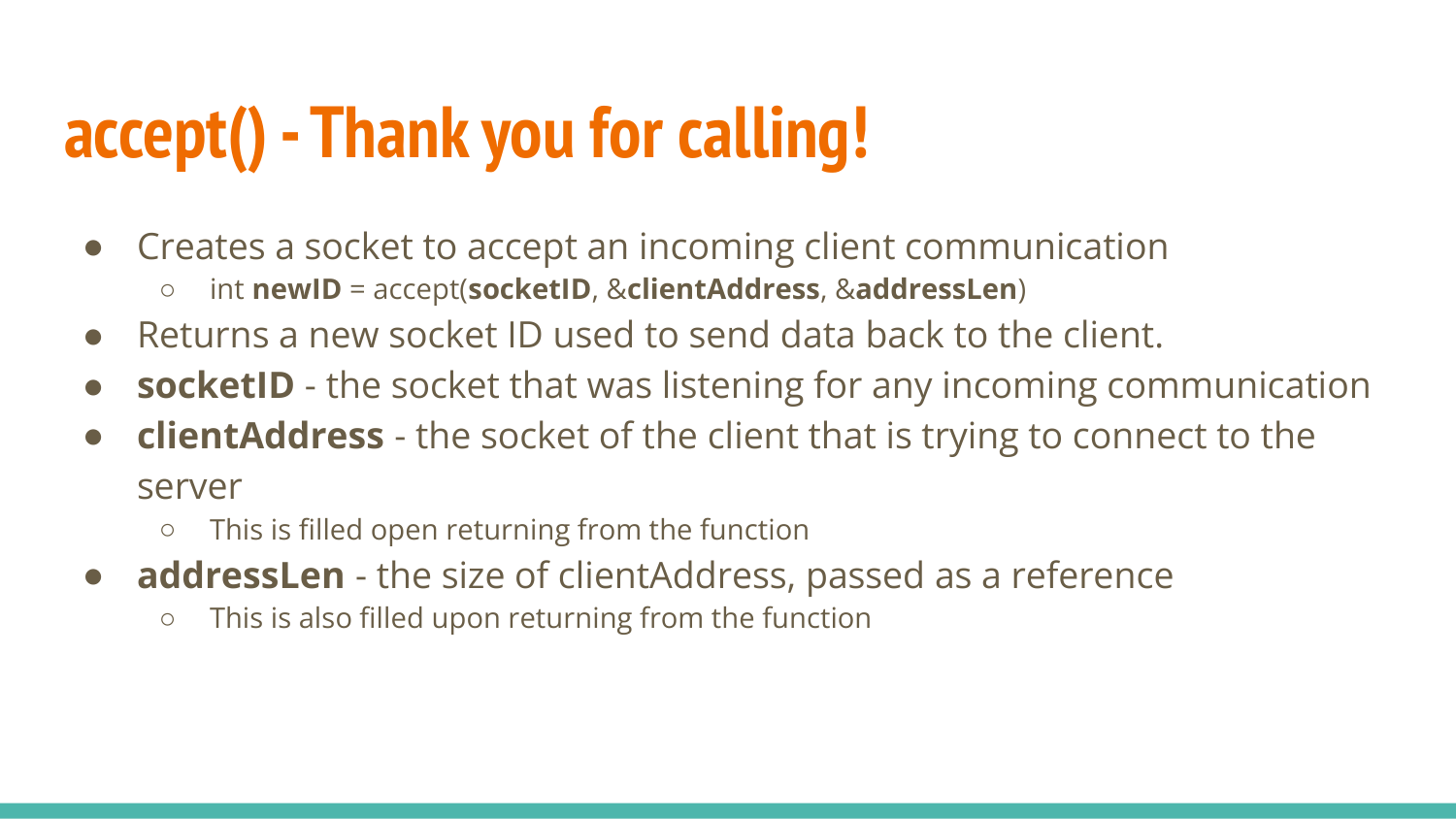

# accept() - Thank you for calling!
Creates a socket to accept an incoming client communication
int newID = accept(socketID, &clientAddress, &addressLen)
Returns a new socket ID used to send data back to the client.
socketID - the socket that was listening for any incoming communication
clientAddress - the socket of the client that is trying to connect to the server
This is filled open returning from the function
addressLen - the size of clientAddress, passed as a reference
This is also filled upon returning from the function